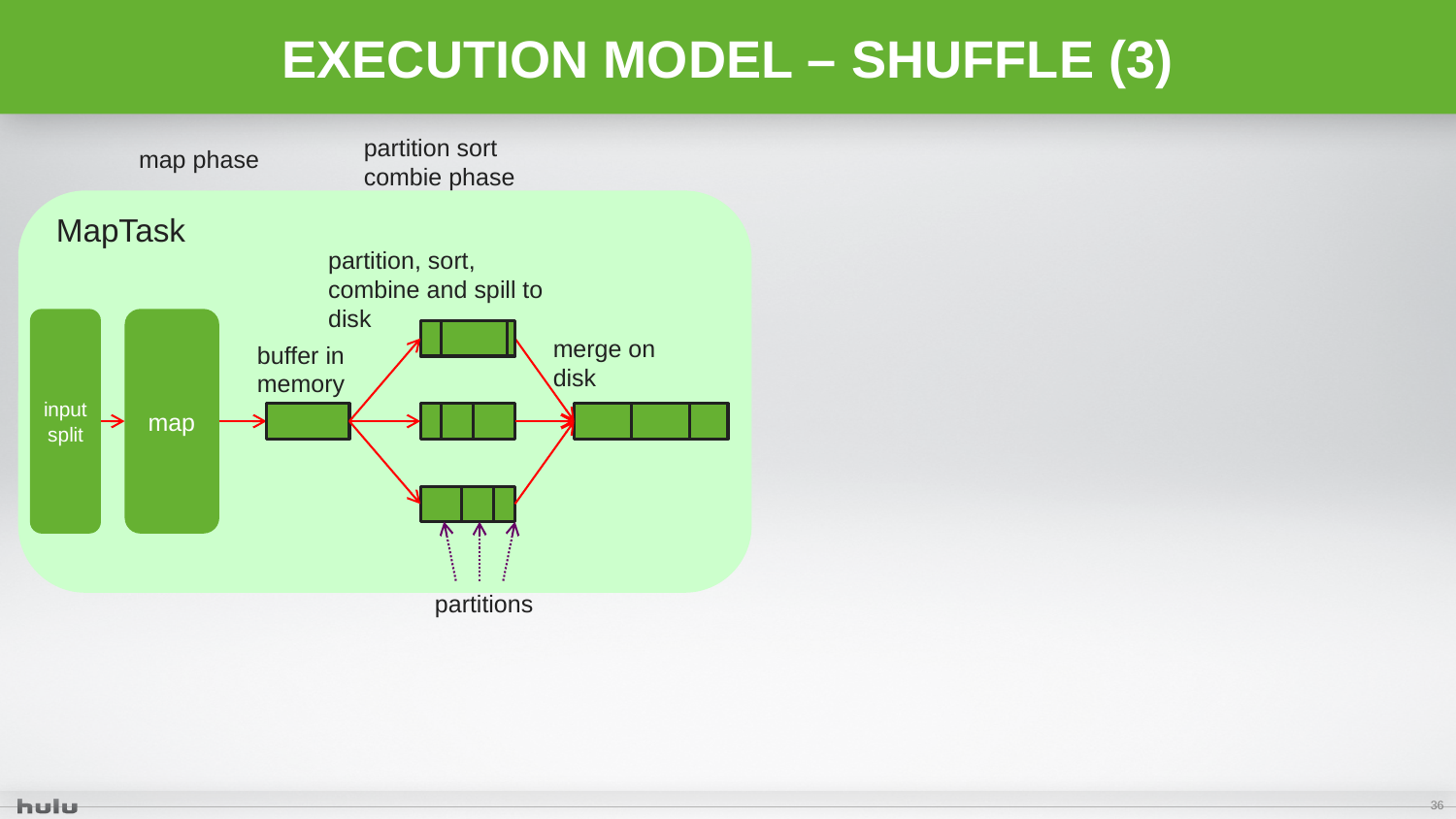

# Execution model – shuffle (3)
partition sort combie phase
map phase

MapTask
partition, sort, combine and spill to disk

input split
map
merge on disk
buffer in memory

partitions

36